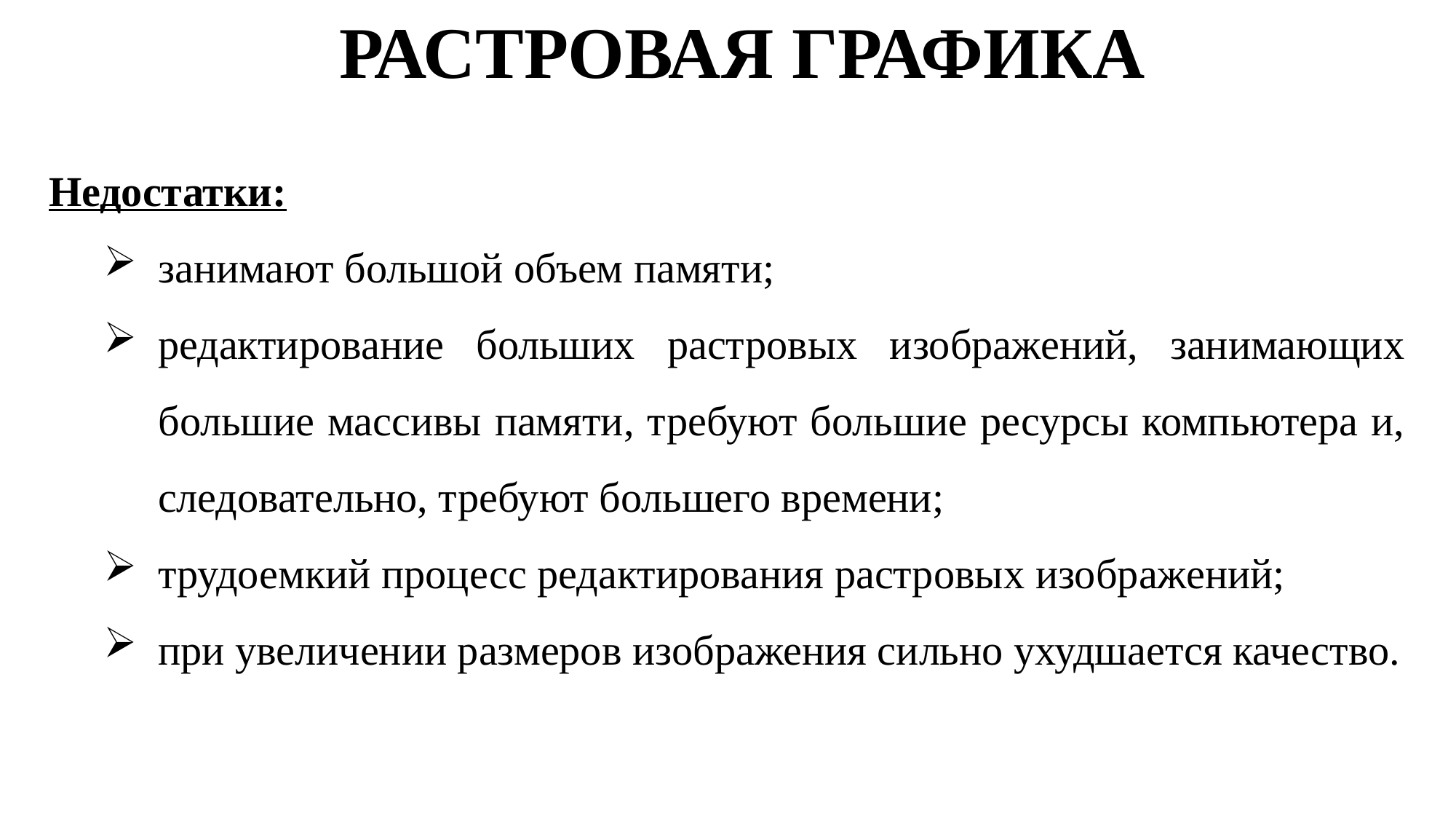

РАСТРОВАЯ ГРАФИКА
Недостатки:
занимают большой объем памяти;
редактирование больших растровых изображений, занимающих большие массивы памяти, требуют большие ресурсы компьютера и, следовательно, требуют большего времени;
трудоемкий процесс редактирования растровых изображений;
при увеличении размеров изображения сильно ухудшается качество.